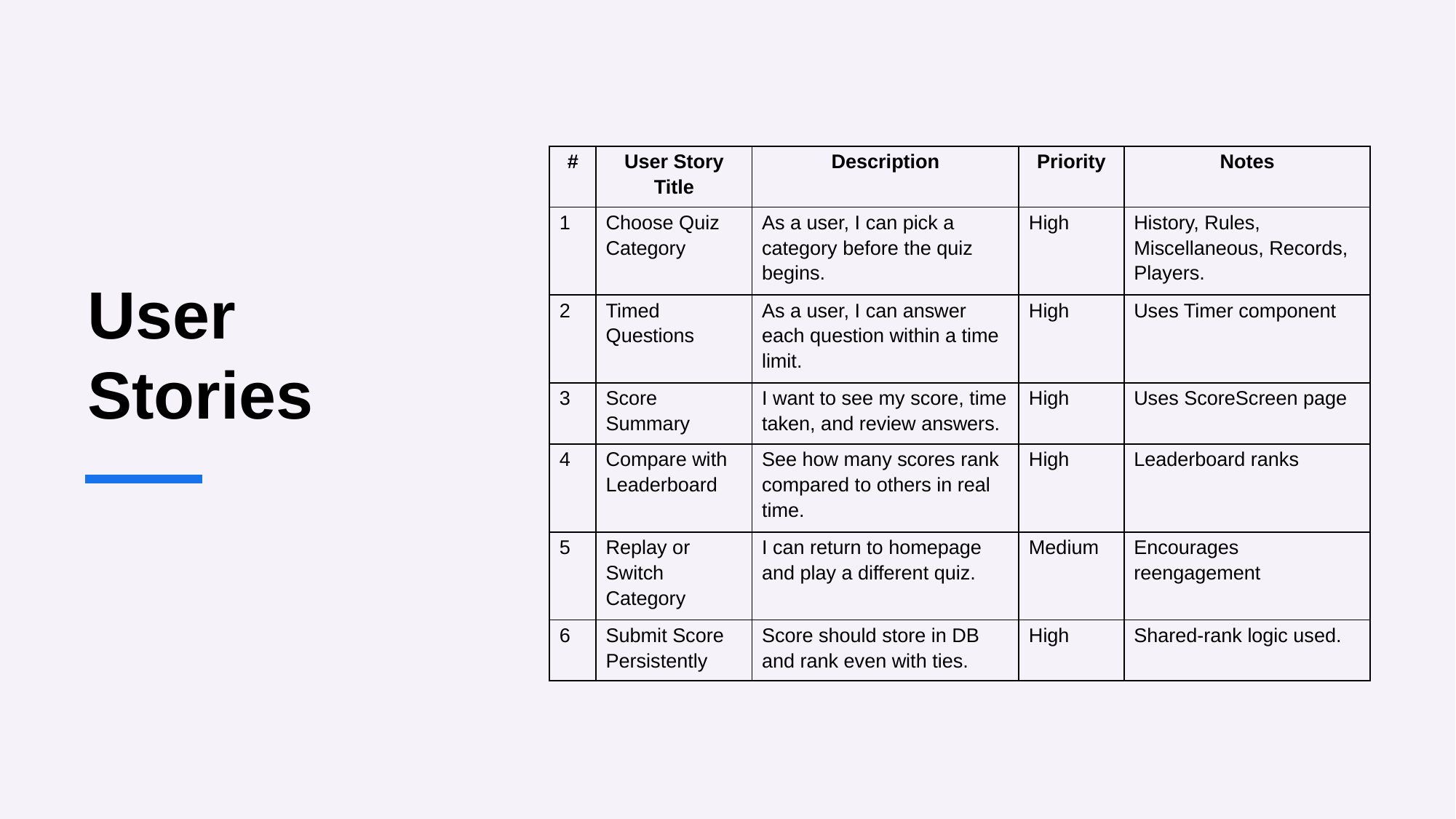

# User Stories
| # | User Story Title | Description | Priority | Notes |
| --- | --- | --- | --- | --- |
| 1 | Choose Quiz Category | As a user, I can pick a category before the quiz begins. | High | History, Rules, Miscellaneous, Records, Players. |
| 2 | Timed Questions | As a user, I can answer each question within a time limit. | High | Uses Timer component |
| 3 | Score Summary | I want to see my score, time taken, and review answers. | High | Uses ScoreScreen page |
| 4 | Compare with Leaderboard | See how many scores rank compared to others in real time. | High | Leaderboard ranks |
| 5 | Replay or Switch Category | I can return to homepage and play a different quiz. | Medium | Encourages reengagement |
| 6 | Submit Score Persistently | Score should store in DB and rank even with ties. | High | Shared-rank logic used. |